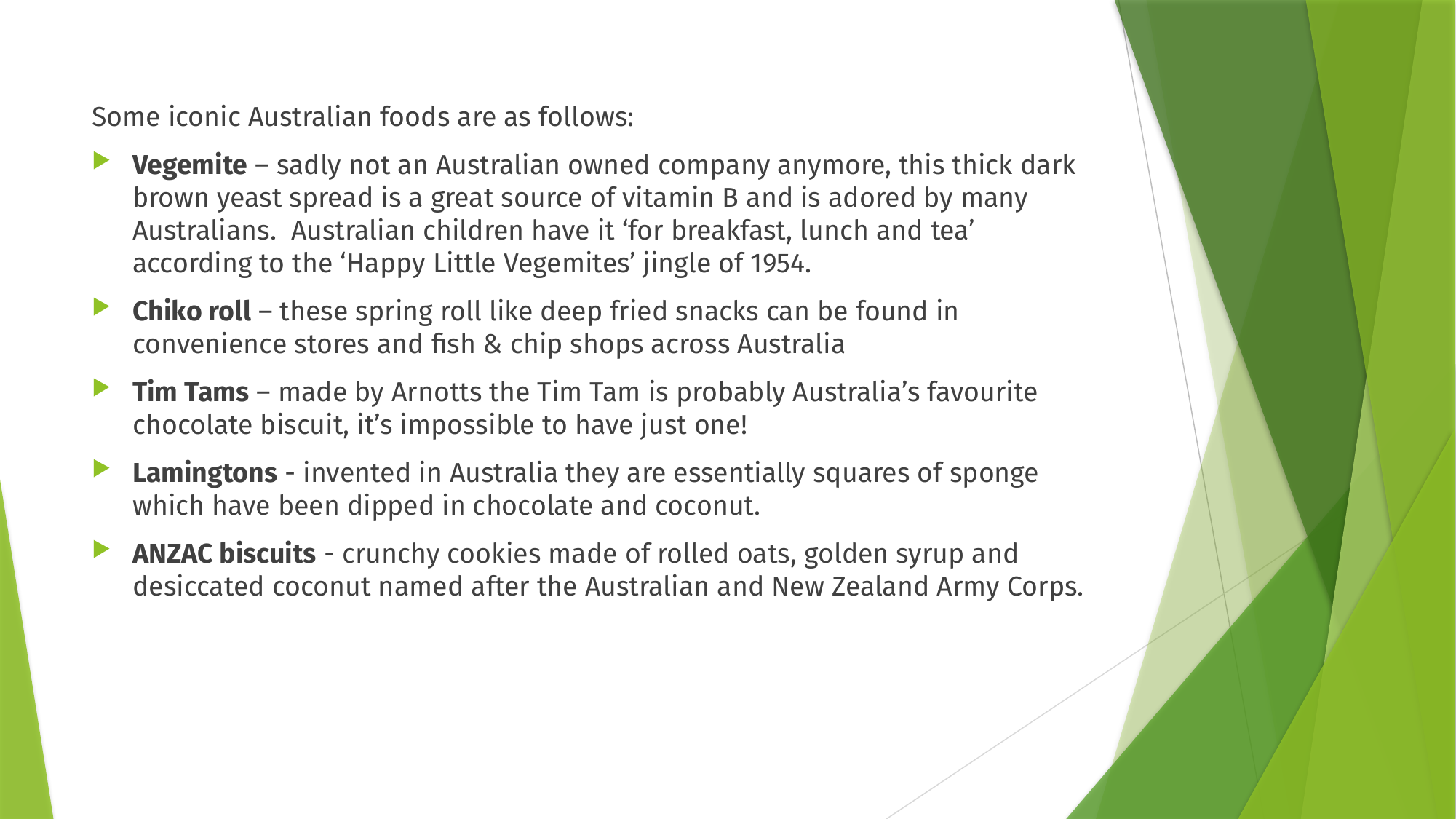

Some iconic Australian foods are as follows:
Vegemite – sadly not an Australian owned company anymore, this thick dark brown yeast spread is a great source of vitamin B and is adored by many Australians.  Australian children have it ‘for breakfast, lunch and tea’ according to the ‘Happy Little Vegemites’ jingle of 1954.
Chiko roll – these spring roll like deep fried snacks can be found in convenience stores and fish & chip shops across Australia
Tim Tams – made by Arnotts the Tim Tam is probably Australia’s favourite chocolate biscuit, it’s impossible to have just one!
Lamingtons - invented in Australia they are essentially squares of sponge which have been dipped in chocolate and coconut.
ANZAC biscuits - crunchy cookies made of rolled oats, golden syrup and desiccated coconut named after the Australian and New Zealand Army Corps.